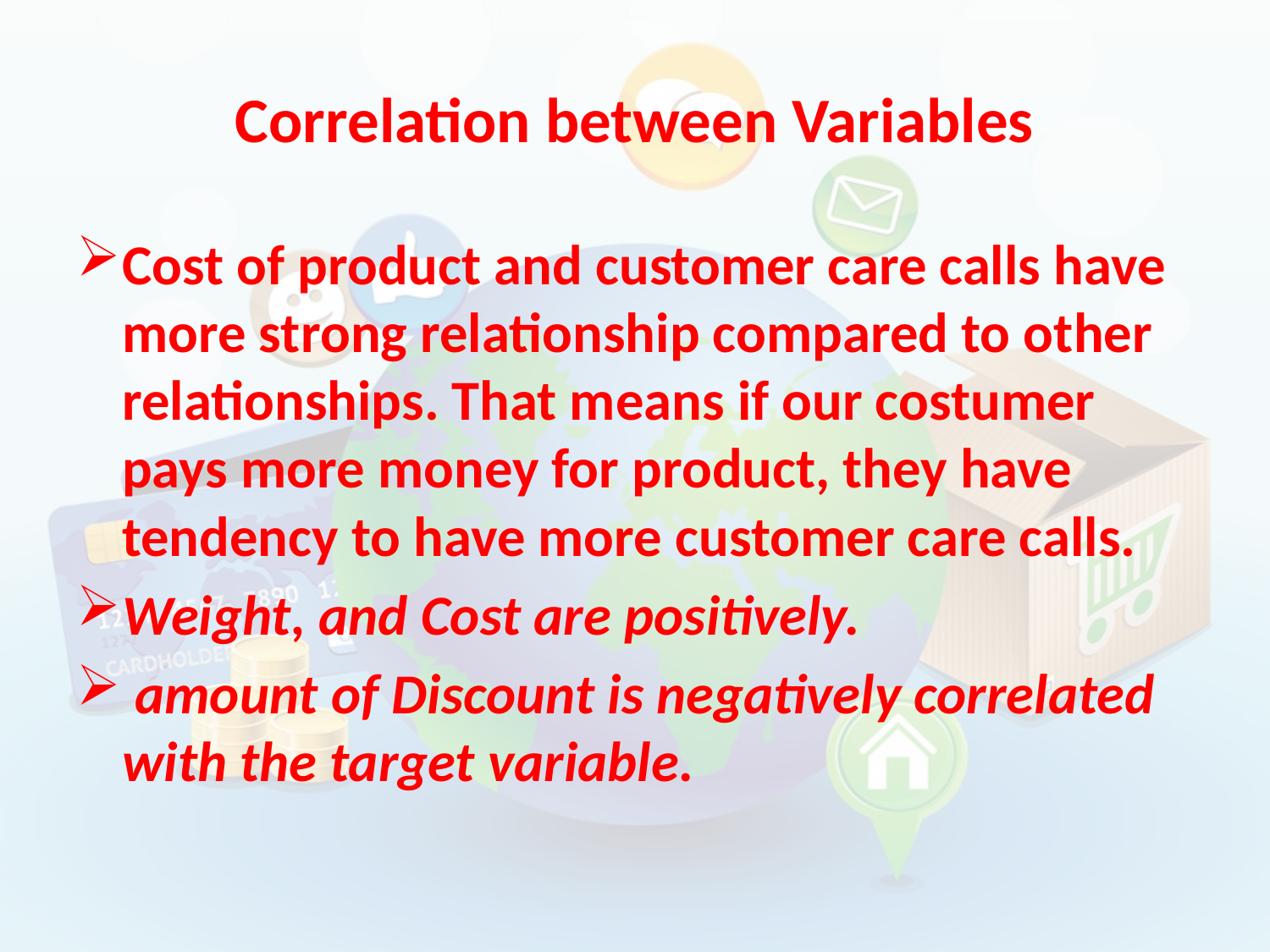

# Correlation between Variables
Cost of product and customer care calls have more strong relationship compared to other relationships. That means if our costumer pays more money for product, they have tendency to have more customer care calls.
Weight, and Cost are positively.
 amount of Discount is negatively correlated with the target variable.